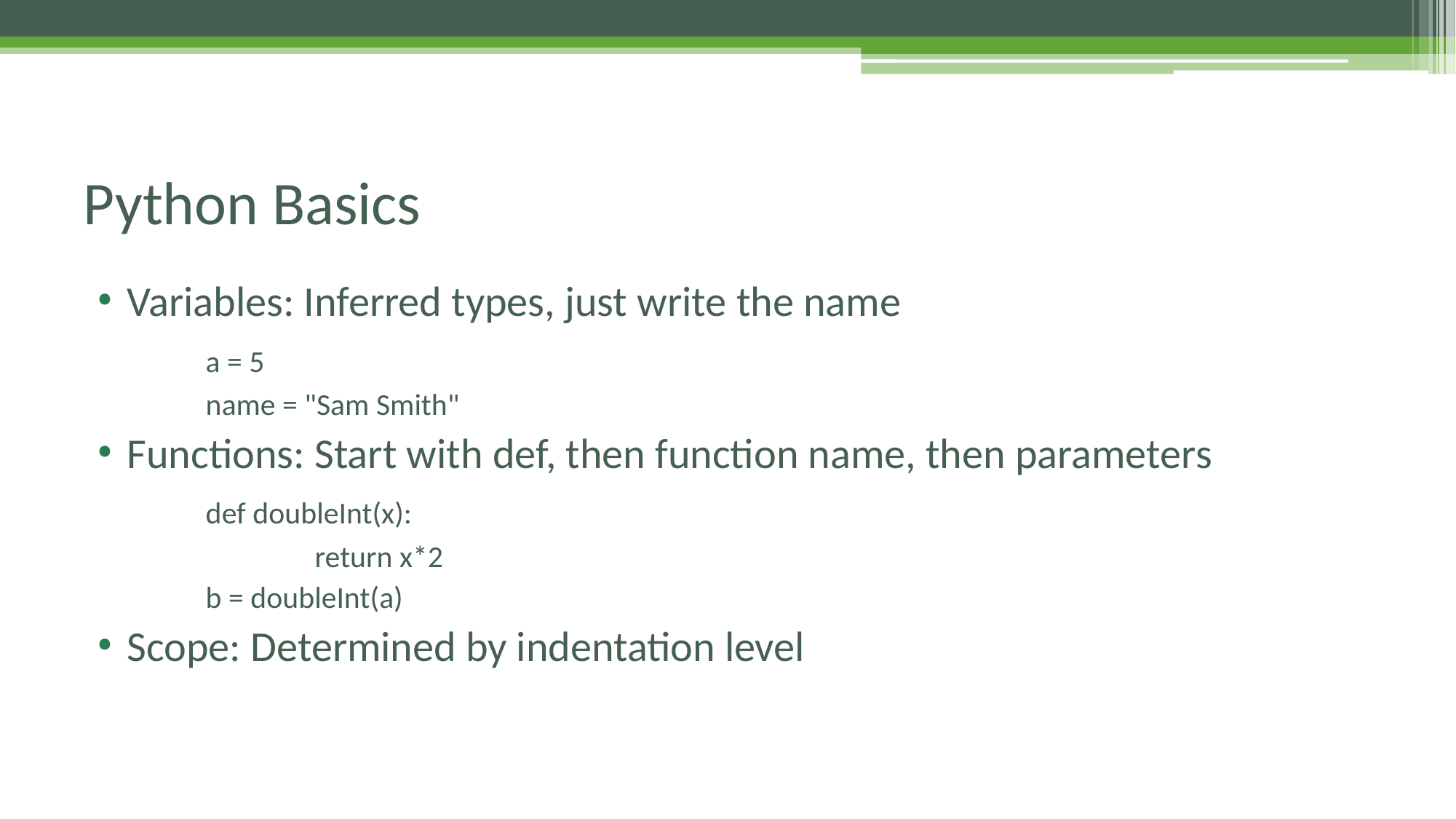

# Python Basics
Variables: Inferred types, just write the name
	a = 5
	name = "Sam Smith"
Functions: Start with def, then function name, then parameters
	def doubleInt(x):
		return x*2
	b = doubleInt(a)
Scope: Determined by indentation level